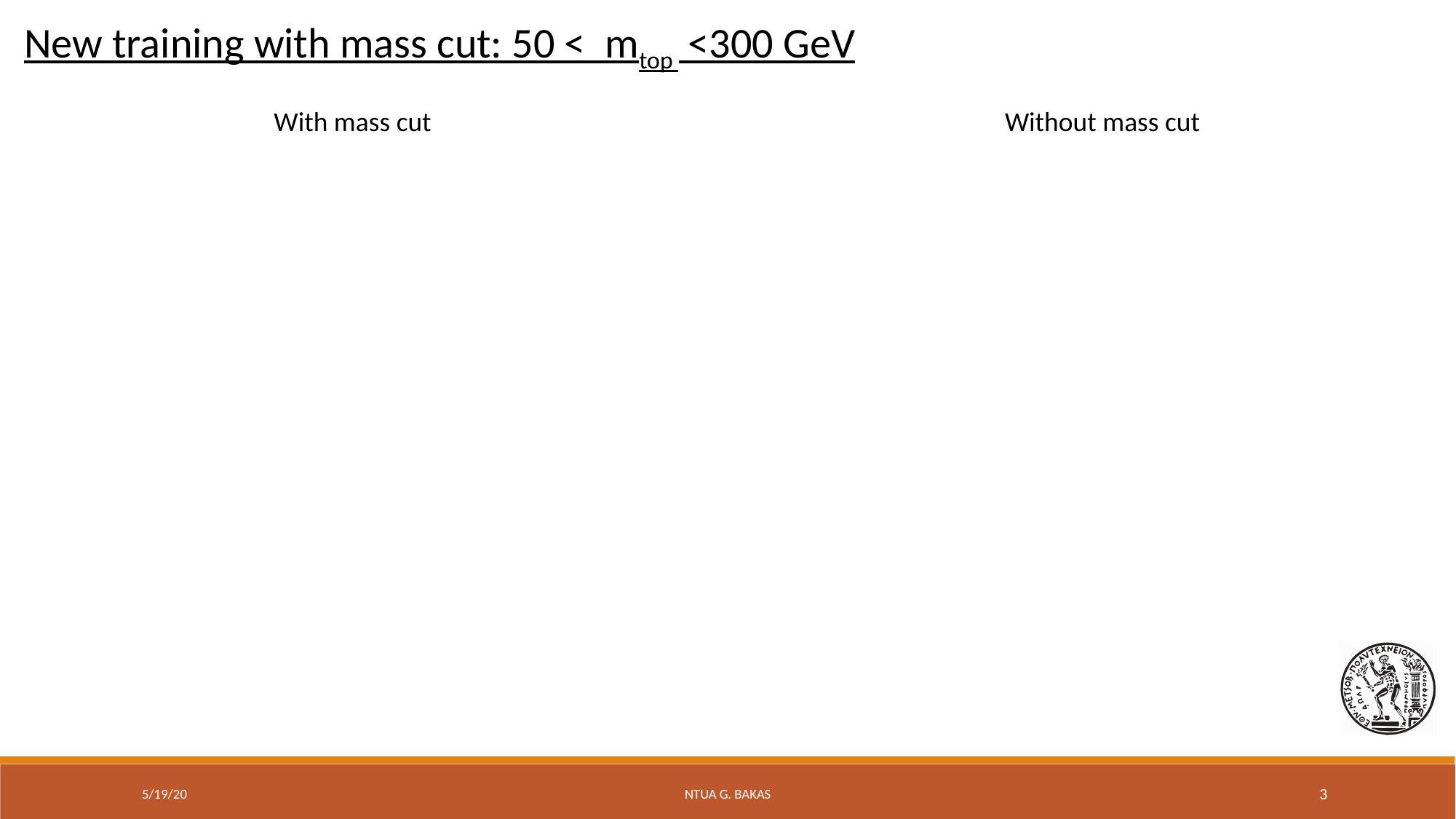

New training with mass cut: 50 <  mtop  <300 GeV
With mass cut
Without mass cut
5/19/20
NTUA G. Bakas
3